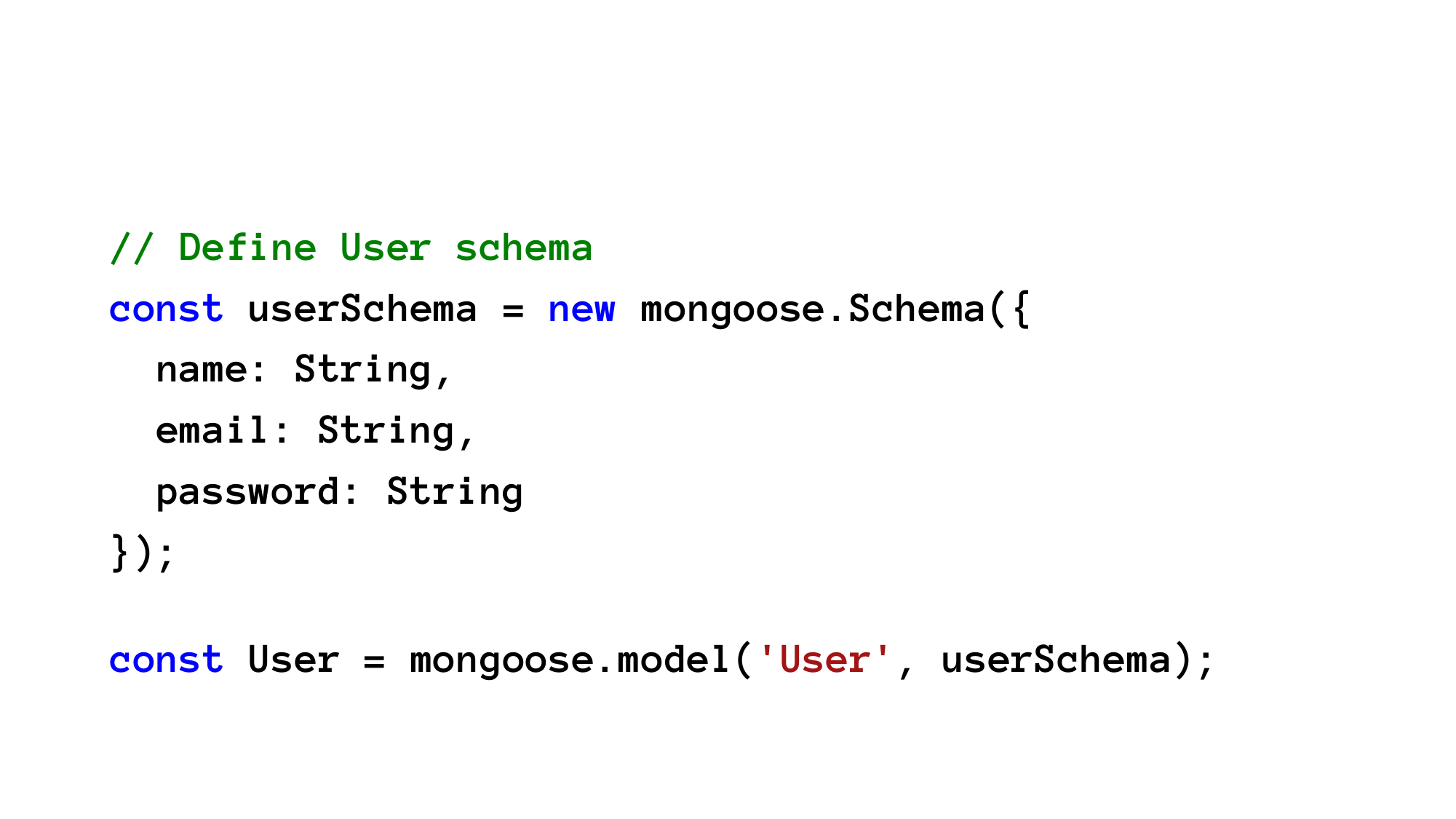

// Define User schema
const userSchema = new mongoose.Schema({
  name: String,
  email: String,
  password: String
});
const User = mongoose.model('User', userSchema);